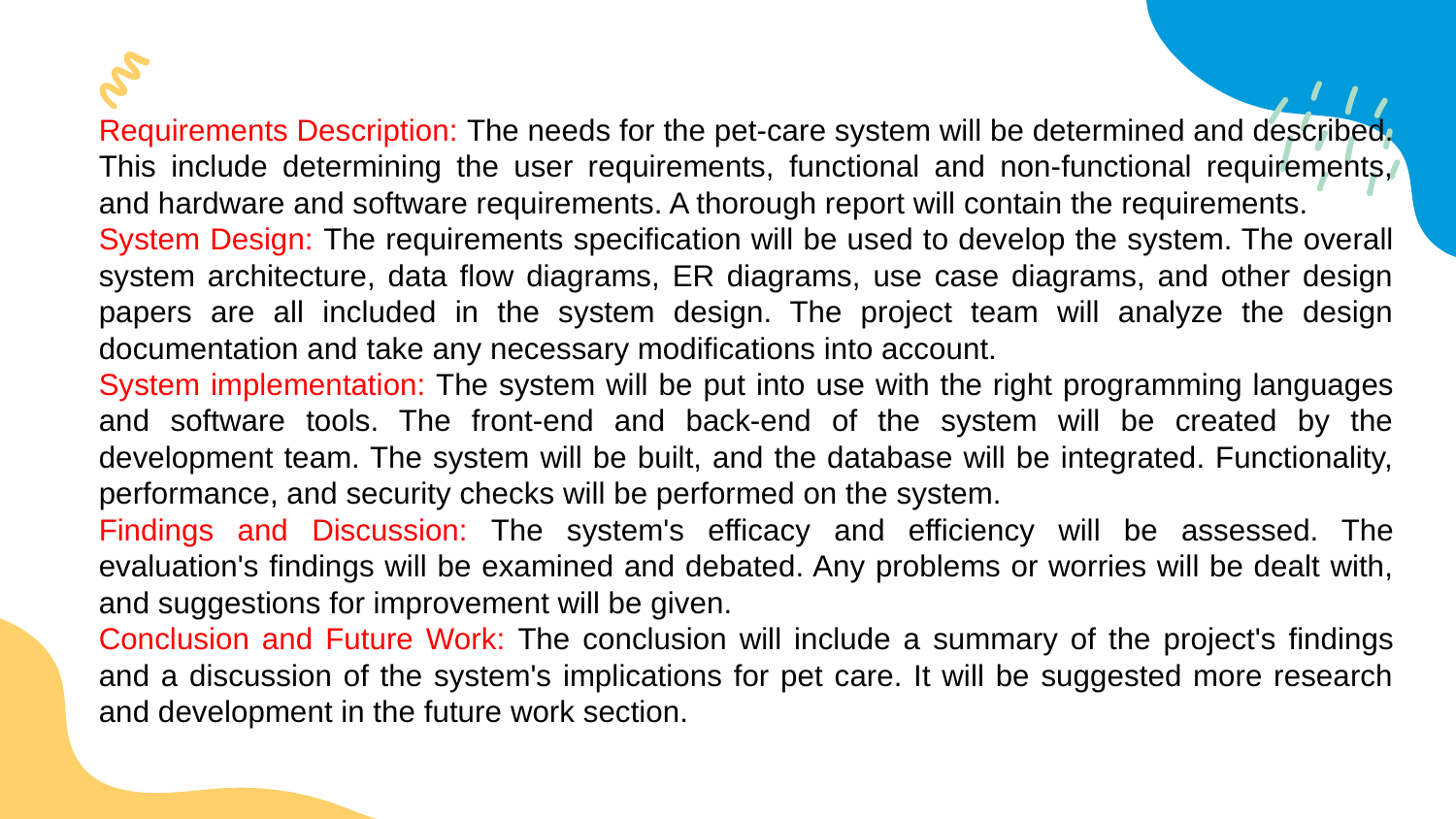

Requirements Description: The needs for the pet-care system will be determined and described. This include determining the user requirements, functional and non-functional requirements, and hardware and software requirements. A thorough report will contain the requirements.
System Design: The requirements specification will be used to develop the system. The overall system architecture, data flow diagrams, ER diagrams, use case diagrams, and other design papers are all included in the system design. The project team will analyze the design documentation and take any necessary modifications into account.
System implementation: The system will be put into use with the right programming languages and software tools. The front-end and back-end of the system will be created by the development team. The system will be built, and the database will be integrated. Functionality, performance, and security checks will be performed on the system.
Findings and Discussion: The system's efficacy and efficiency will be assessed. The evaluation's findings will be examined and debated. Any problems or worries will be dealt with, and suggestions for improvement will be given.
Conclusion and Future Work: The conclusion will include a summary of the project's findings and a discussion of the system's implications for pet care. It will be suggested more research and development in the future work section.